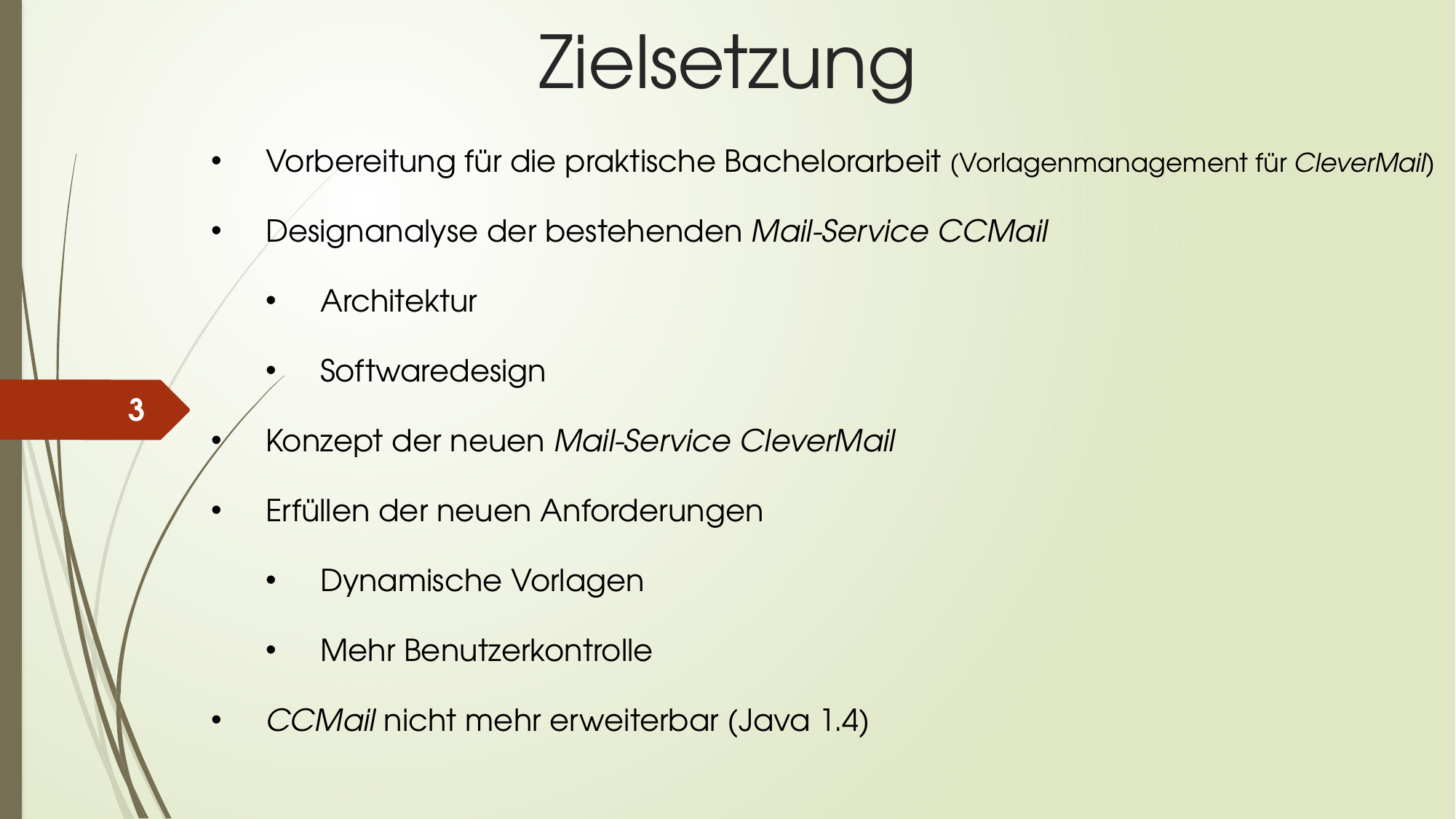

# Zielsetzung
Vorbereitung für die praktische Bachelorarbeit (Vorlagenmanagement für CleverMail)
Designanalyse der bestehenden Mail-Service CCMail
Architektur
Softwaredesign
Konzept der neuen Mail-Service CleverMail
Erfüllen der neuen Anforderungen
Dynamische Vorlagen
Mehr Benutzerkontrolle
CCMail nicht mehr erweiterbar (Java 1.4)

3